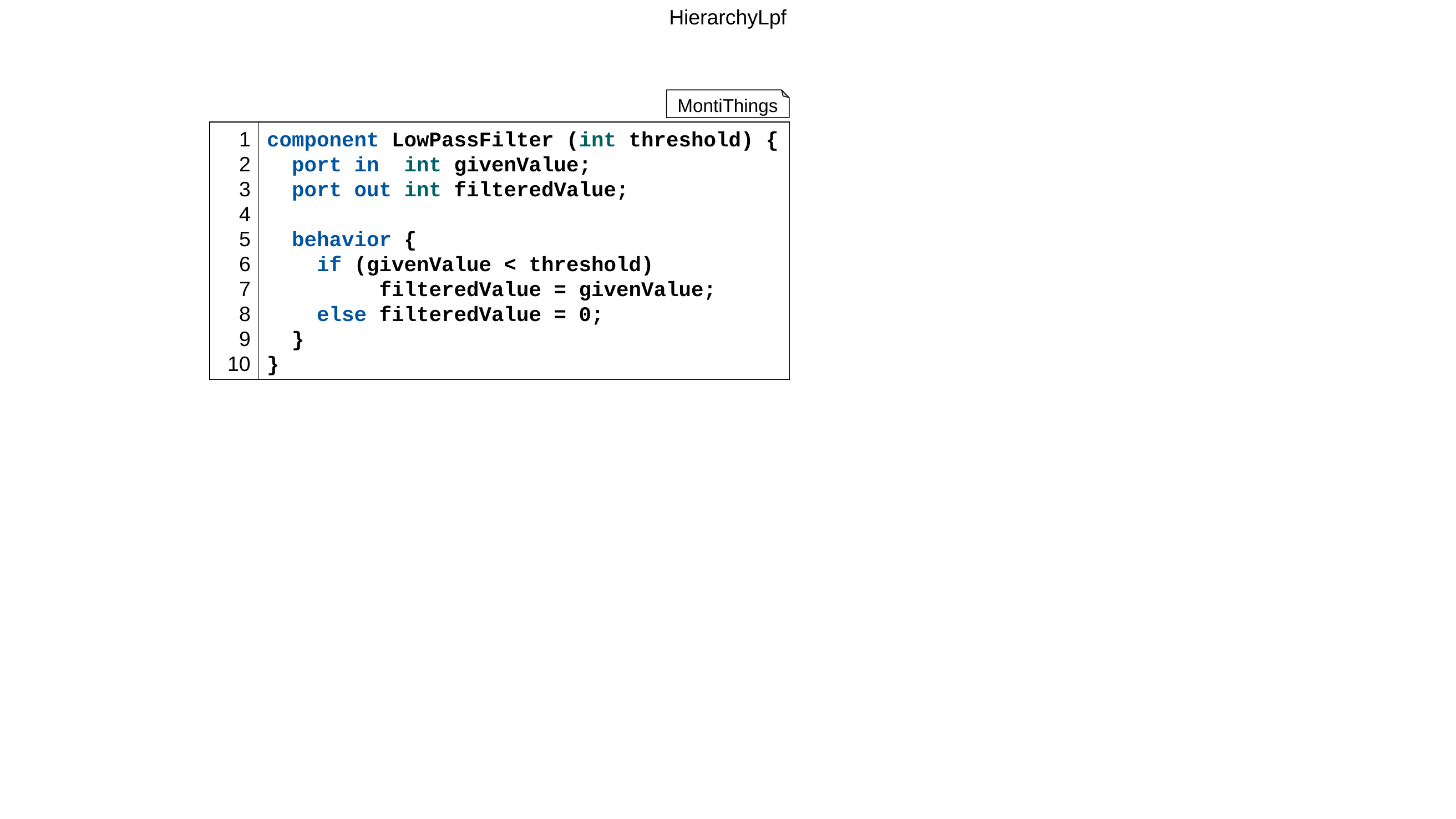

HierarchyLpf
MontiThings
1
2
3
4
5
6
7
8
9
10
component LowPassFilter (int threshold) {
  port in  int givenValue;
  port out int filteredValue;
  behavior {
    if (givenValue < threshold)
         filteredValue = givenValue;
    else filteredValue = 0;
  }
}